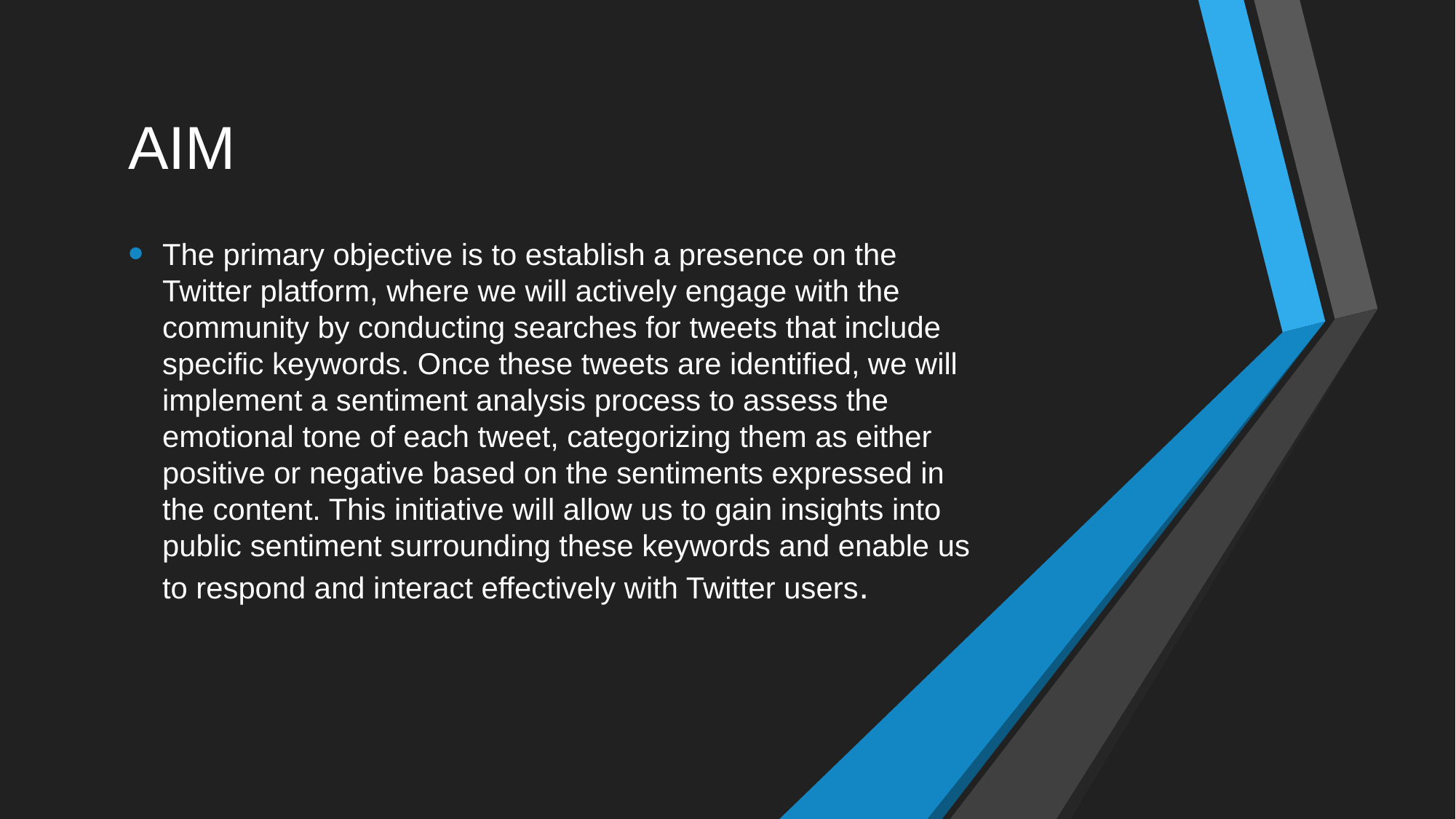

# AIM
The primary objective is to establish a presence on the Twitter platform, where we will actively engage with the community by conducting searches for tweets that include specific keywords. Once these tweets are identified, we will implement a sentiment analysis process to assess the emotional tone of each tweet, categorizing them as either positive or negative based on the sentiments expressed in the content. This initiative will allow us to gain insights into public sentiment surrounding these keywords and enable us to respond and interact effectively with Twitter users.